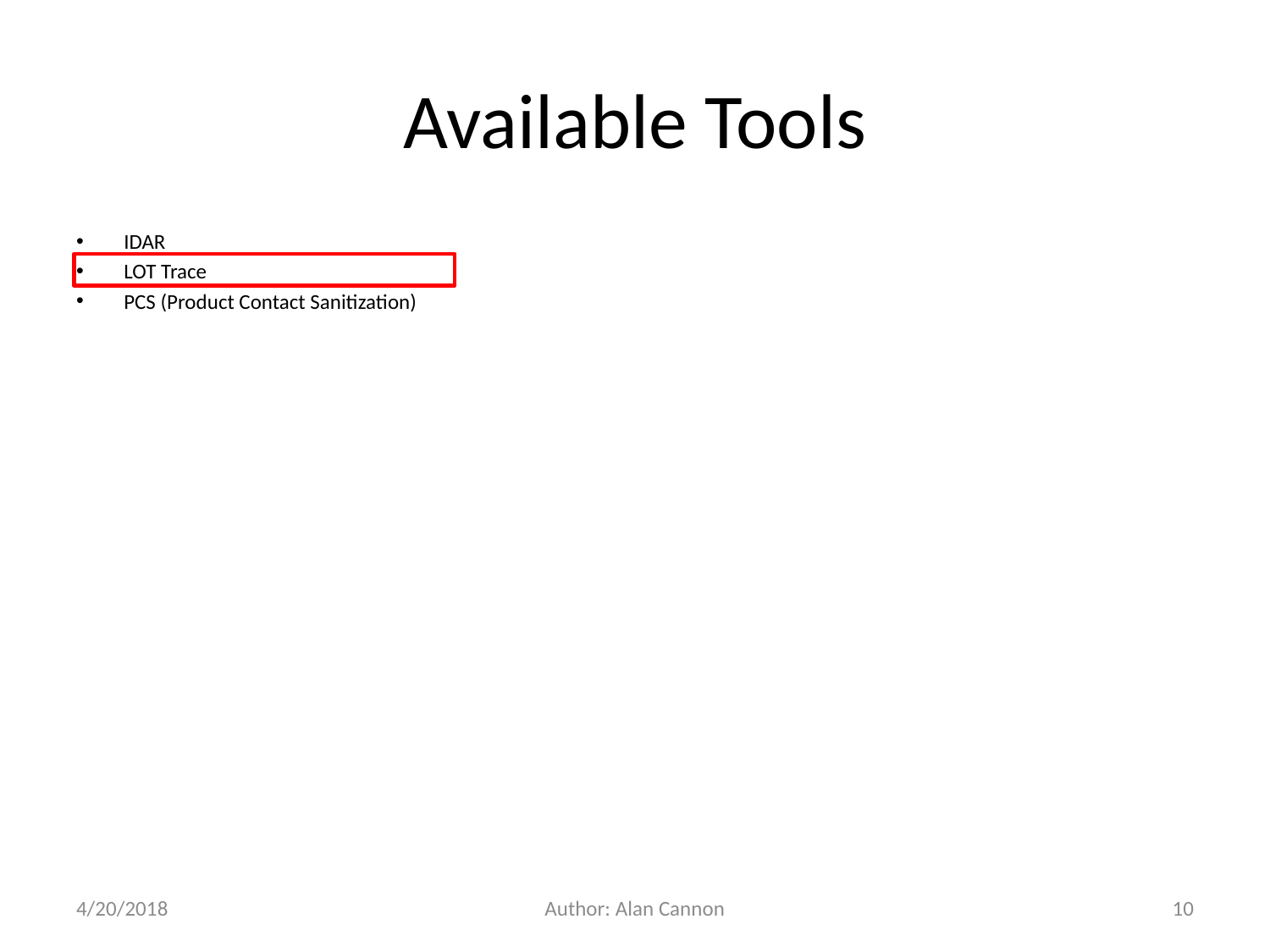

# Available Tools
IDAR
LOT Trace
PCS (Product Contact Sanitization)

4/20/2018
Author: Alan Cannon
10